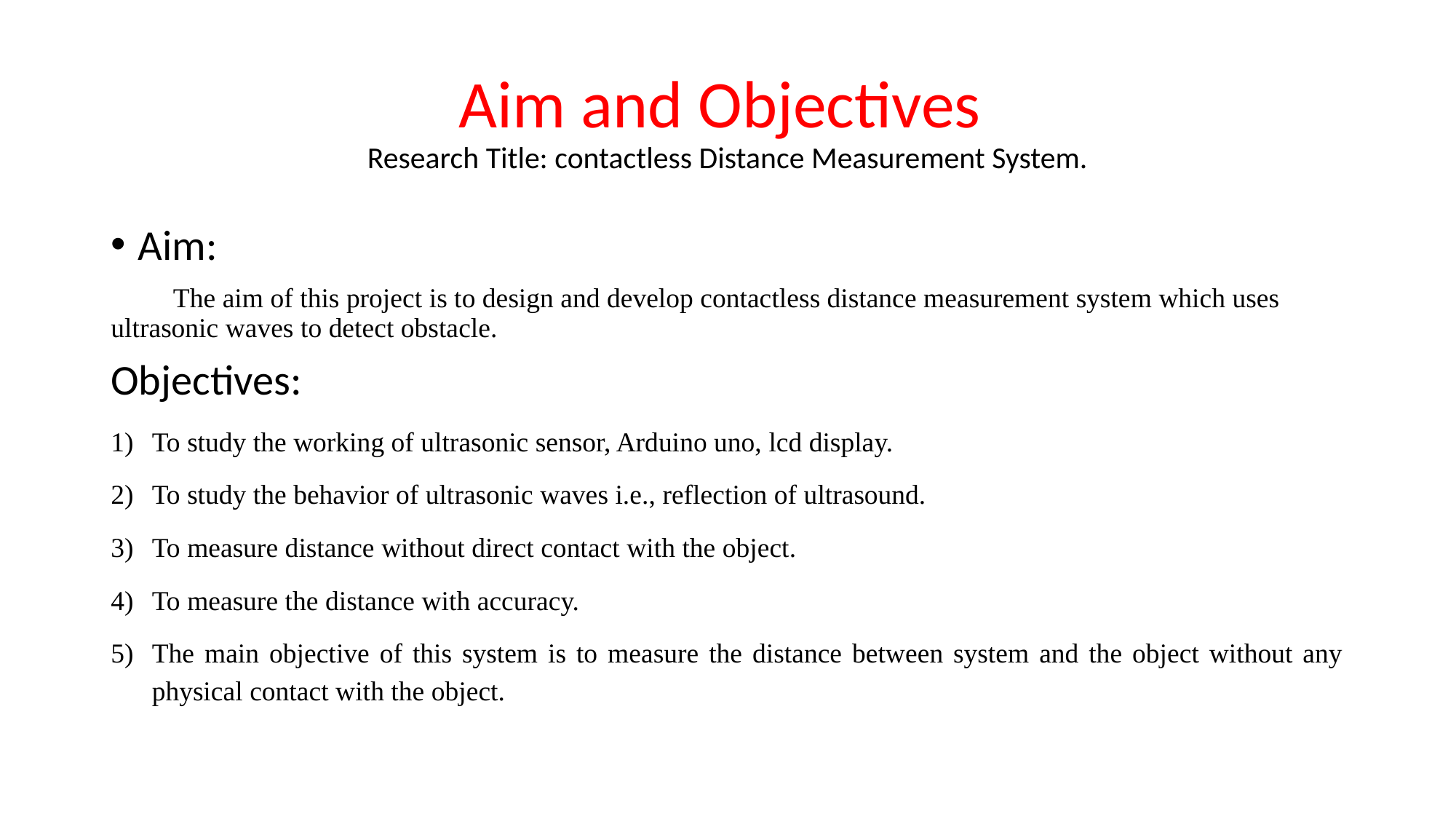

# Aim and Objectives Research Title: contactless Distance Measurement System.
Aim:
         The aim of this project is to design and develop contactless distance measurement system which uses ultrasonic waves to detect obstacle.
Objectives:
To study the working of ultrasonic sensor, Arduino uno, lcd display.
To study the behavior of ultrasonic waves i.e., reflection of ultrasound.
To measure distance without direct contact with the object.
To measure the distance with accuracy.
The main objective of this system is to measure the distance between system and the object without any physical contact with the object.